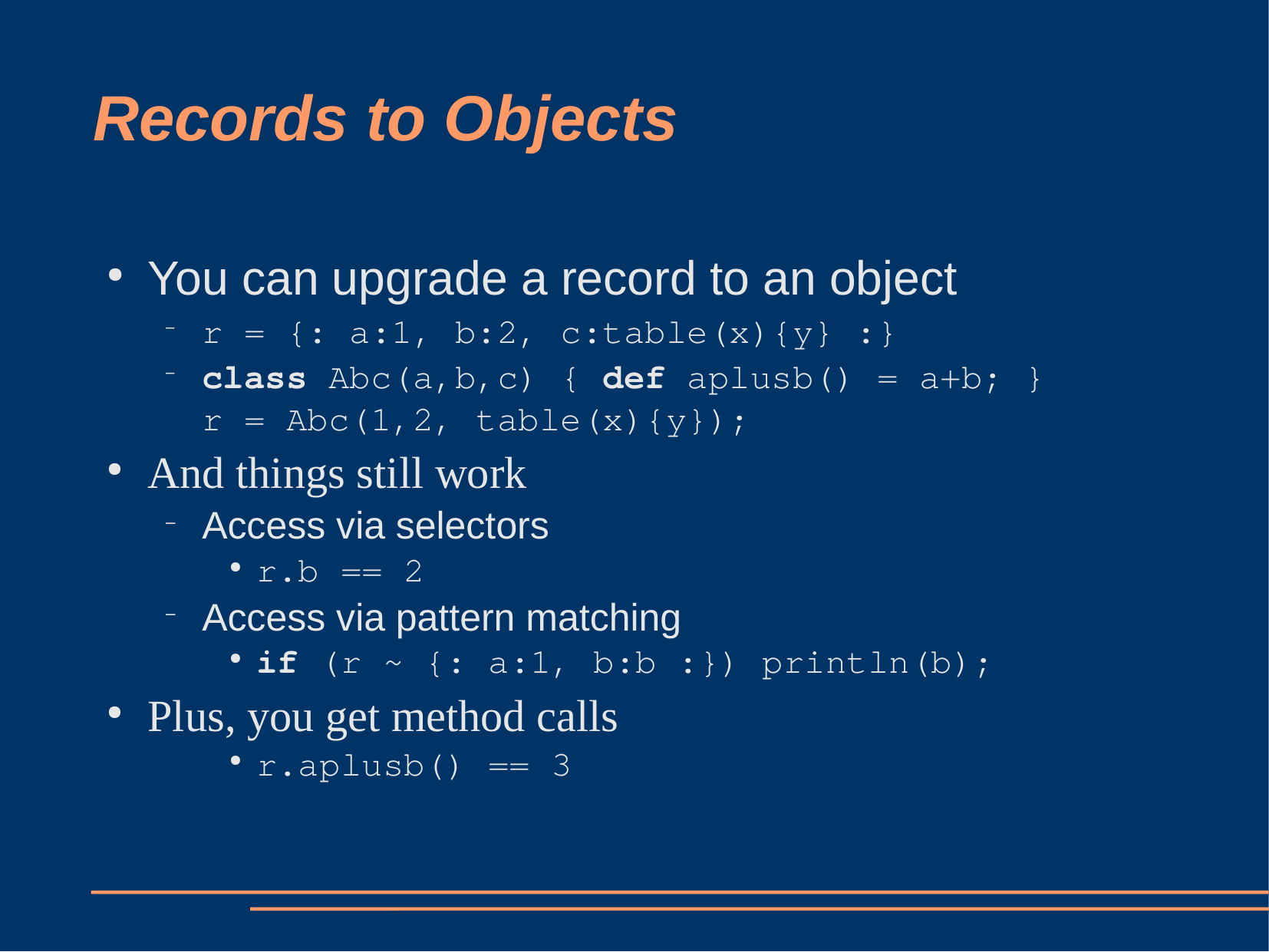

# Records to Objects
You can upgrade a record to an object
r = {: a:1, b:2, c:table(x){y} :}
class Abc(a,b,c) { def aplusb() = a+b; }
r = Abc(1,2, table(x){y});
And things still work
Access via selectors
r.b == 2
Access via pattern matching
if (r ~ {: a:1, b:b :}) println(b);
Plus, you get method calls
r.aplusb() == 3